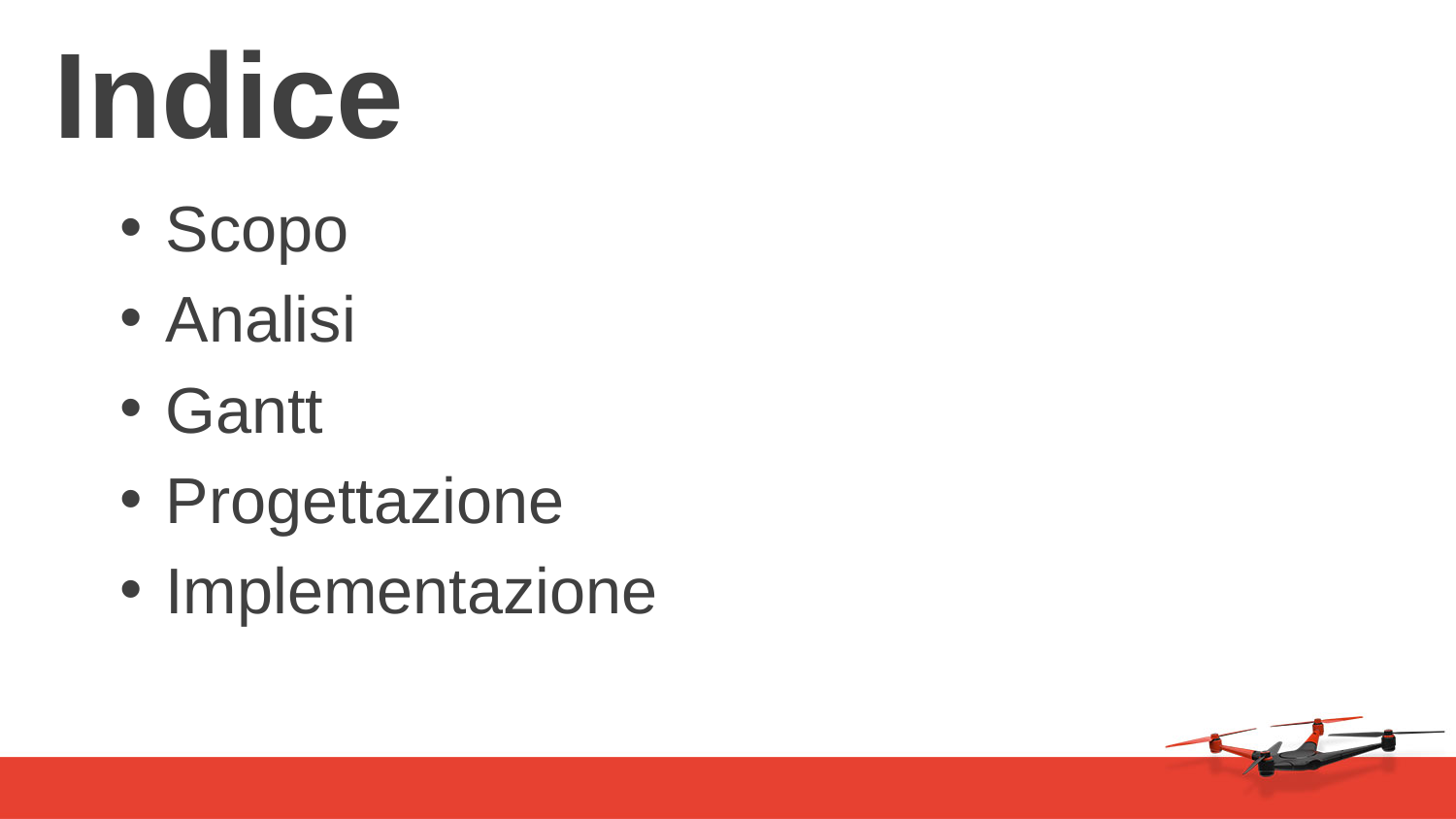

# Indice
Scopo
Analisi
Gantt
Progettazione
Implementazione